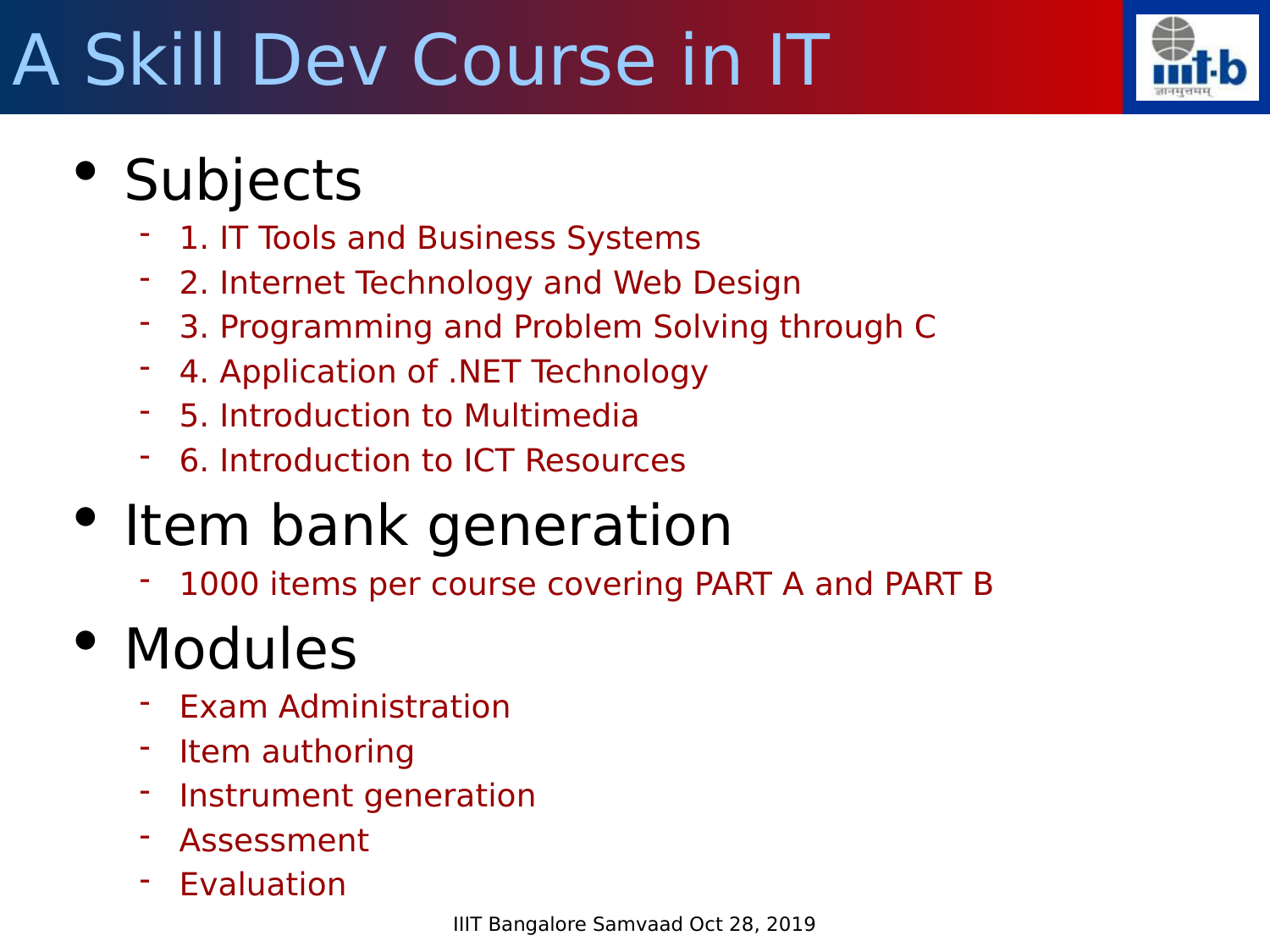

A Skill Dev Course in IT
Subjects
1. IT Tools and Business Systems
2. Internet Technology and Web Design
3. Programming and Problem Solving through C
4. Application of .NET Technology
5. Introduction to Multimedia
6. Introduction to ICT Resources
Item bank generation
1000 items per course covering PART A and PART B
Modules
Exam Administration
Item authoring
Instrument generation
Assessment
Evaluation

IIIT Bangalore Samvaad Oct 28, 2019